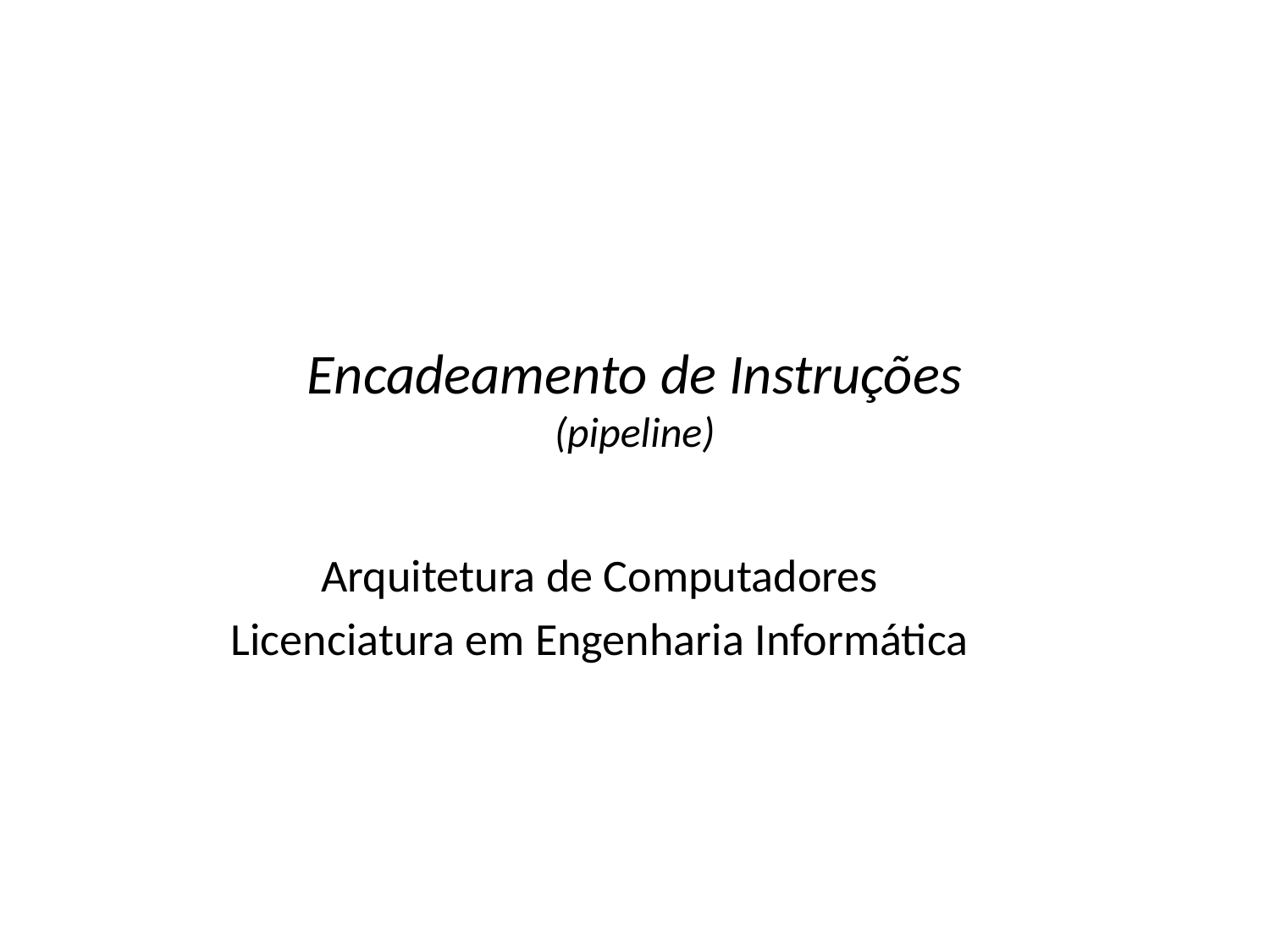

# Encadeamento de Instruções (pipeline)
Arquitetura de Computadores
Licenciatura em Engenharia Informática